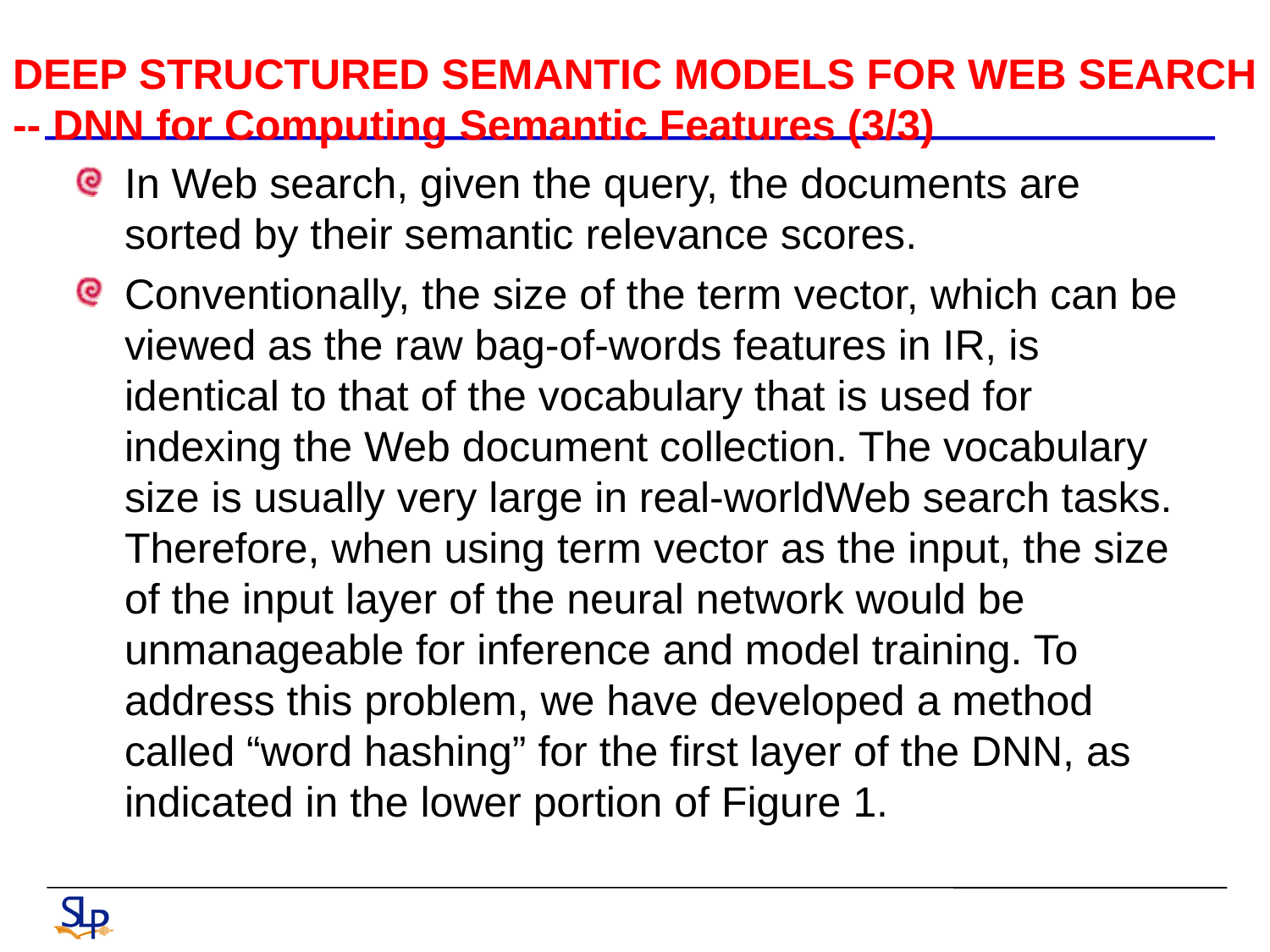

# DEEP STRUCTURED SEMANTIC MODELS FOR WEB SEARCH -- DNN for Computing Semantic Features (3/3)
In Web search, given the query, the documents are sorted by their semantic relevance scores.
Conventionally, the size of the term vector, which can be viewed as the raw bag-of-words features in IR, is identical to that of the vocabulary that is used for indexing the Web document collection. The vocabulary size is usually very large in real-worldWeb search tasks. Therefore, when using term vector as the input, the size of the input layer of the neural network would be unmanageable for inference and model training. To address this problem, we have developed a method called “word hashing” for the first layer of the DNN, as indicated in the lower portion of Figure 1.